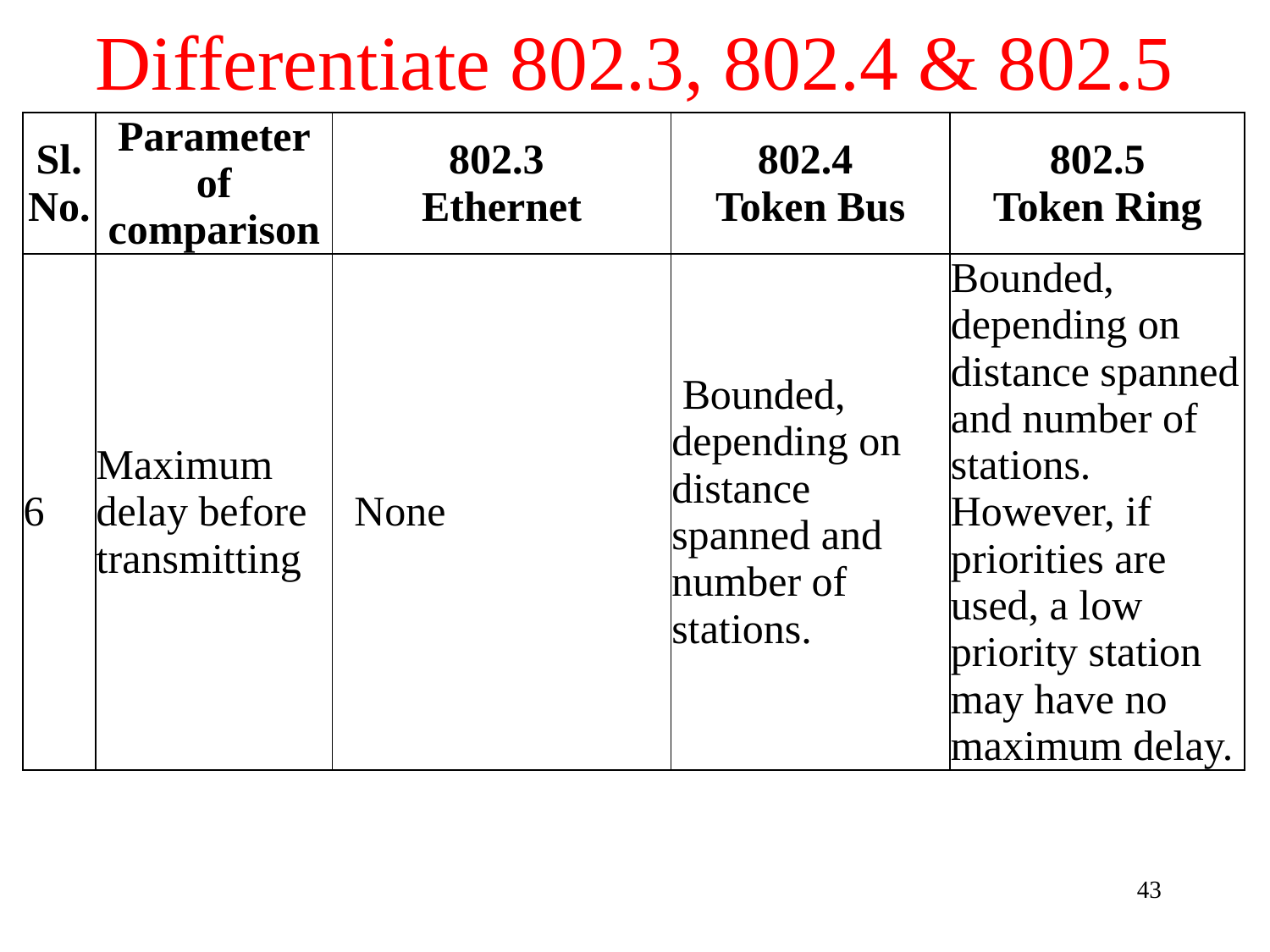

# Differentiate 802.3, 802.4 & 802.5

| Sl. No. | Parameter of comparison | 802.3 Ethernet | 802.4 Token Bus | 802.5 Token Ring |
| --- | --- | --- | --- | --- |
| 6 | Maximum delay before transmitting | None | Bounded, depending on distance spanned and number of stations. | Bounded, depending on distance spanned and number of stations. However, if priorities are used, a low priority station may have no maximum delay. |
43